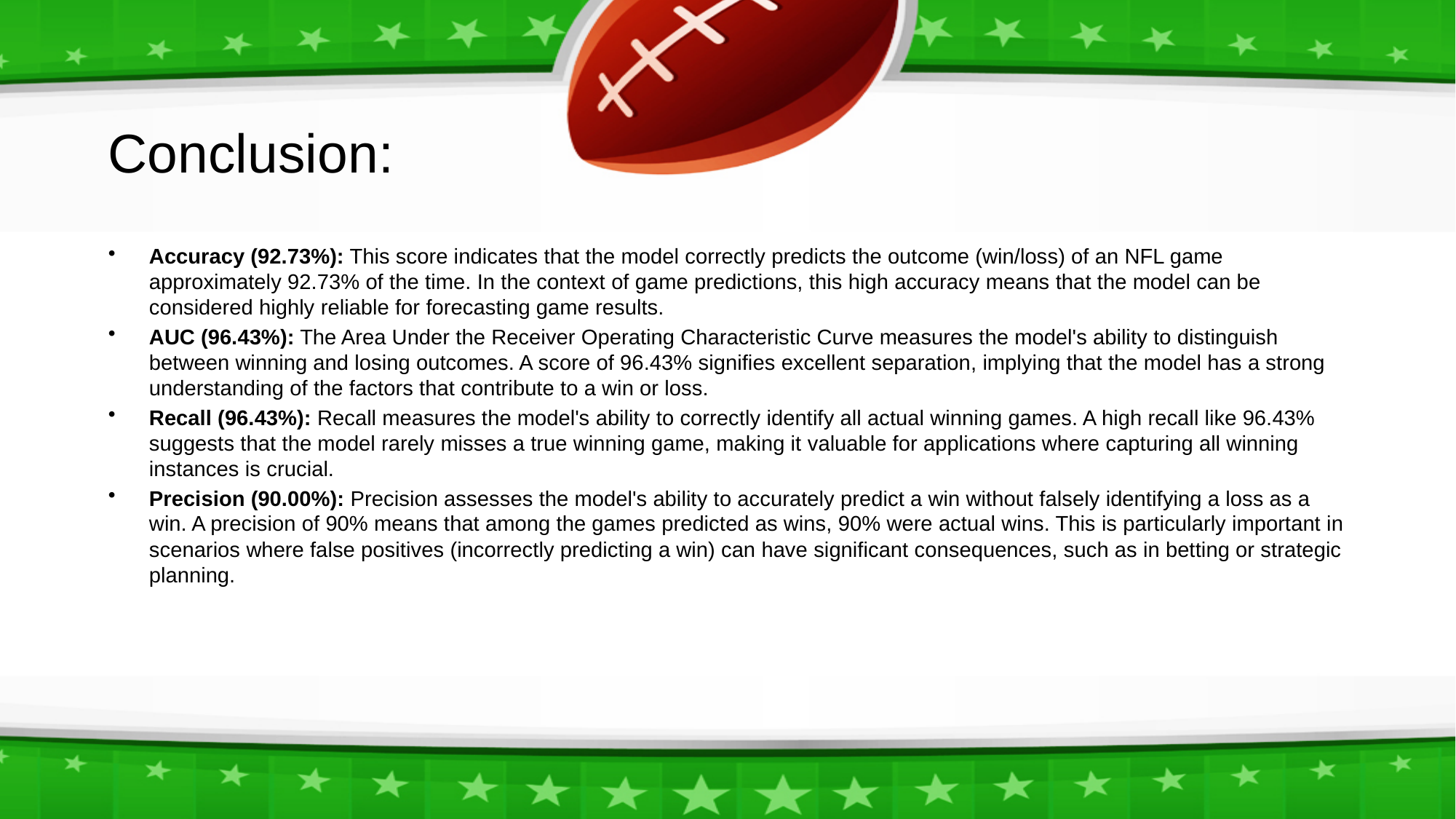

# Conclusion:
Accuracy (92.73%): This score indicates that the model correctly predicts the outcome (win/loss) of an NFL game approximately 92.73% of the time. In the context of game predictions, this high accuracy means that the model can be considered highly reliable for forecasting game results.
AUC (96.43%): The Area Under the Receiver Operating Characteristic Curve measures the model's ability to distinguish between winning and losing outcomes. A score of 96.43% signifies excellent separation, implying that the model has a strong understanding of the factors that contribute to a win or loss.
Recall (96.43%): Recall measures the model's ability to correctly identify all actual winning games. A high recall like 96.43% suggests that the model rarely misses a true winning game, making it valuable for applications where capturing all winning instances is crucial.
Precision (90.00%): Precision assesses the model's ability to accurately predict a win without falsely identifying a loss as a win. A precision of 90% means that among the games predicted as wins, 90% were actual wins. This is particularly important in scenarios where false positives (incorrectly predicting a win) can have significant consequences, such as in betting or strategic planning.